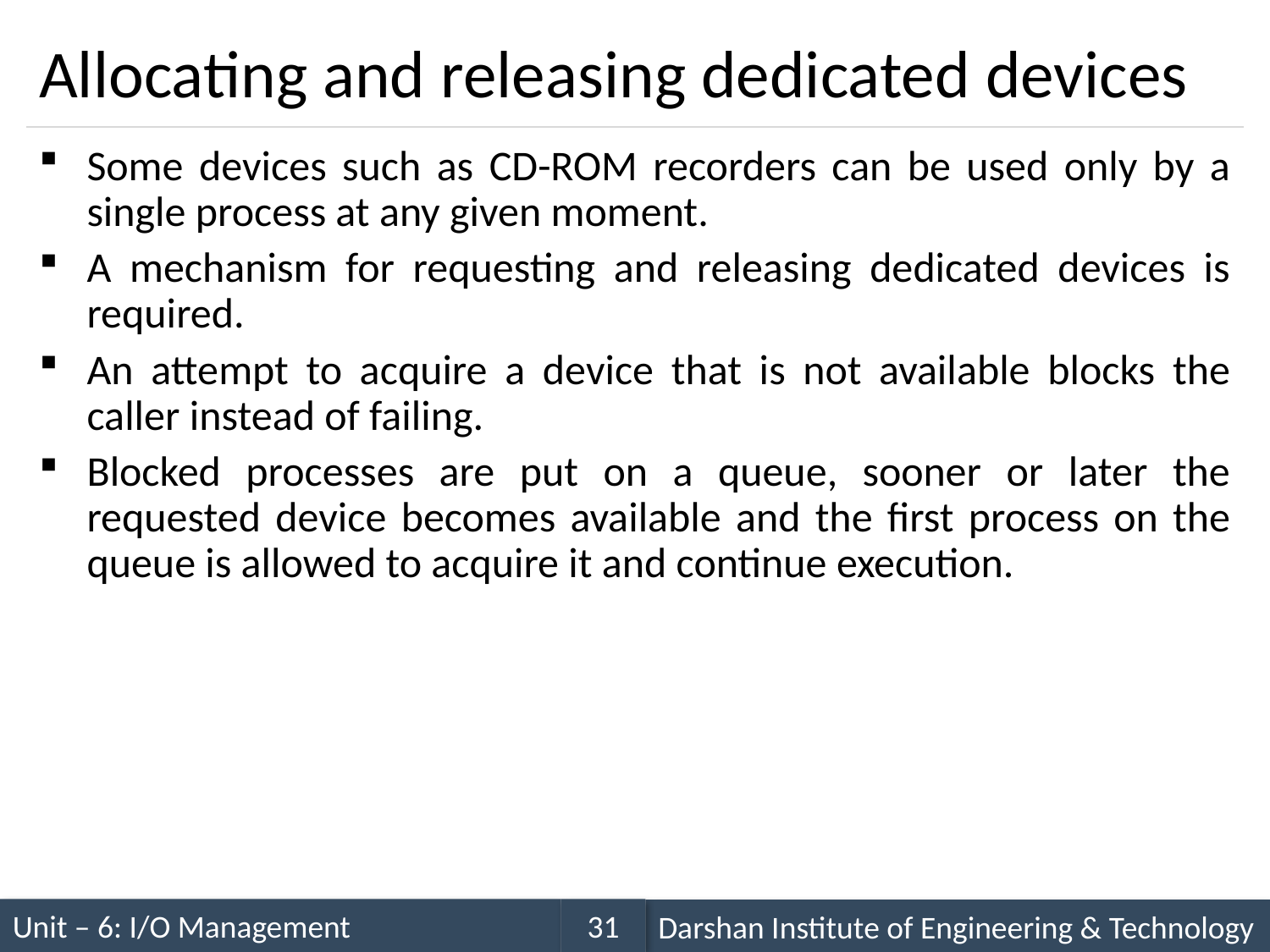

# Allocating and releasing dedicated devices
Some devices such as CD-ROM recorders can be used only by a single process at any given moment.
A mechanism for requesting and releasing dedicated devices is required.
An attempt to acquire a device that is not available blocks the caller instead of failing.
Blocked processes are put on a queue, sooner or later the requested device becomes available and the first process on the queue is allowed to acquire it and continue execution.